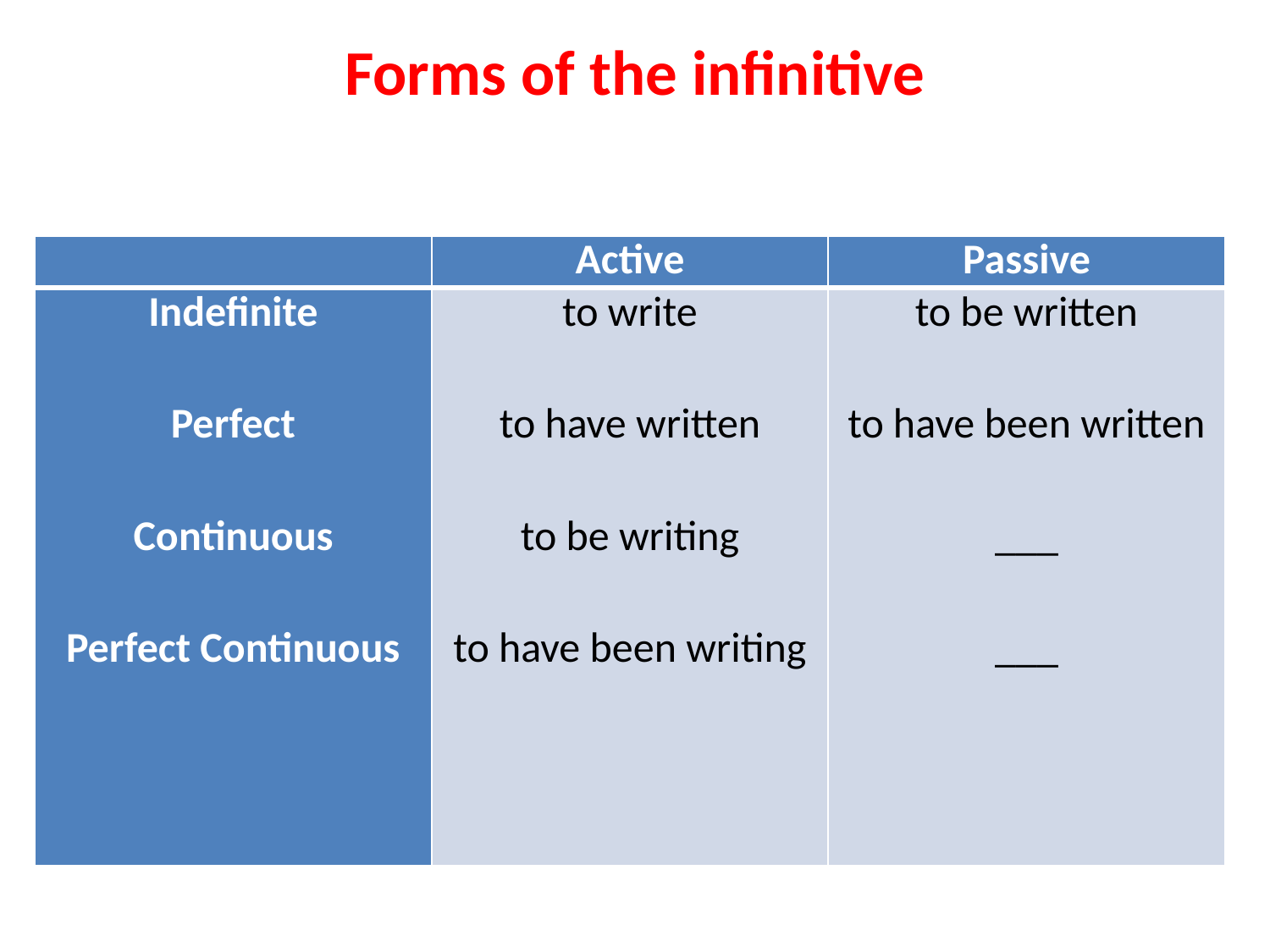

# Forms of the infinitive
|  | Active | Passive |
| --- | --- | --- |
| Indefinite Perfect Continuous Perfect Continuous | to write to have written to be writing to have been writing | to be written to have been written \_\_\_ \_\_\_ |